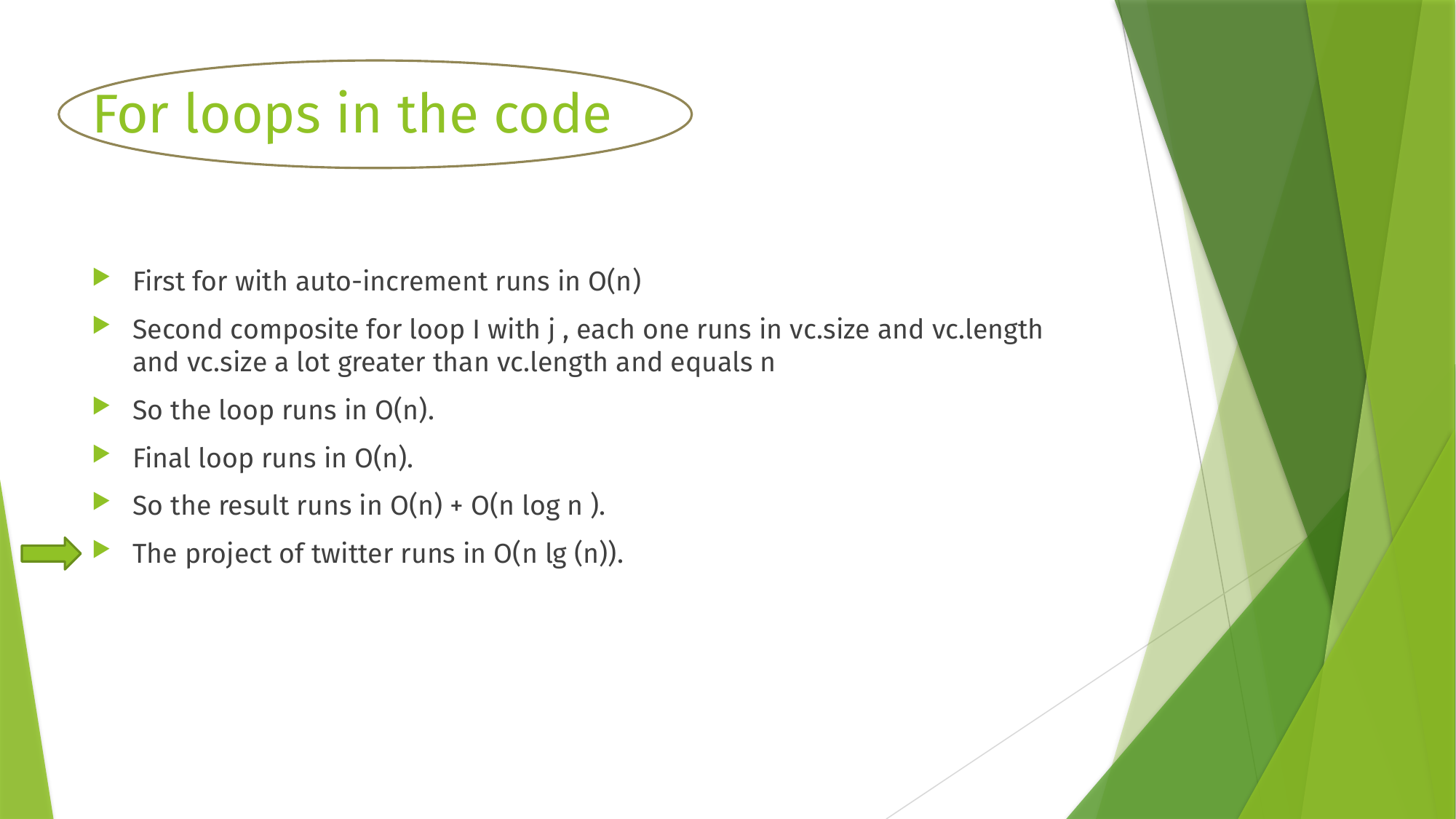

# For loops in the code
First for with auto-increment runs in O(n)
Second composite for loop I with j , each one runs in vc.size and vc.length and vc.size a lot greater than vc.length and equals n
So the loop runs in O(n).
Final loop runs in O(n).
So the result runs in O(n) + O(n log n ).
The project of twitter runs in O(n lg (n)).